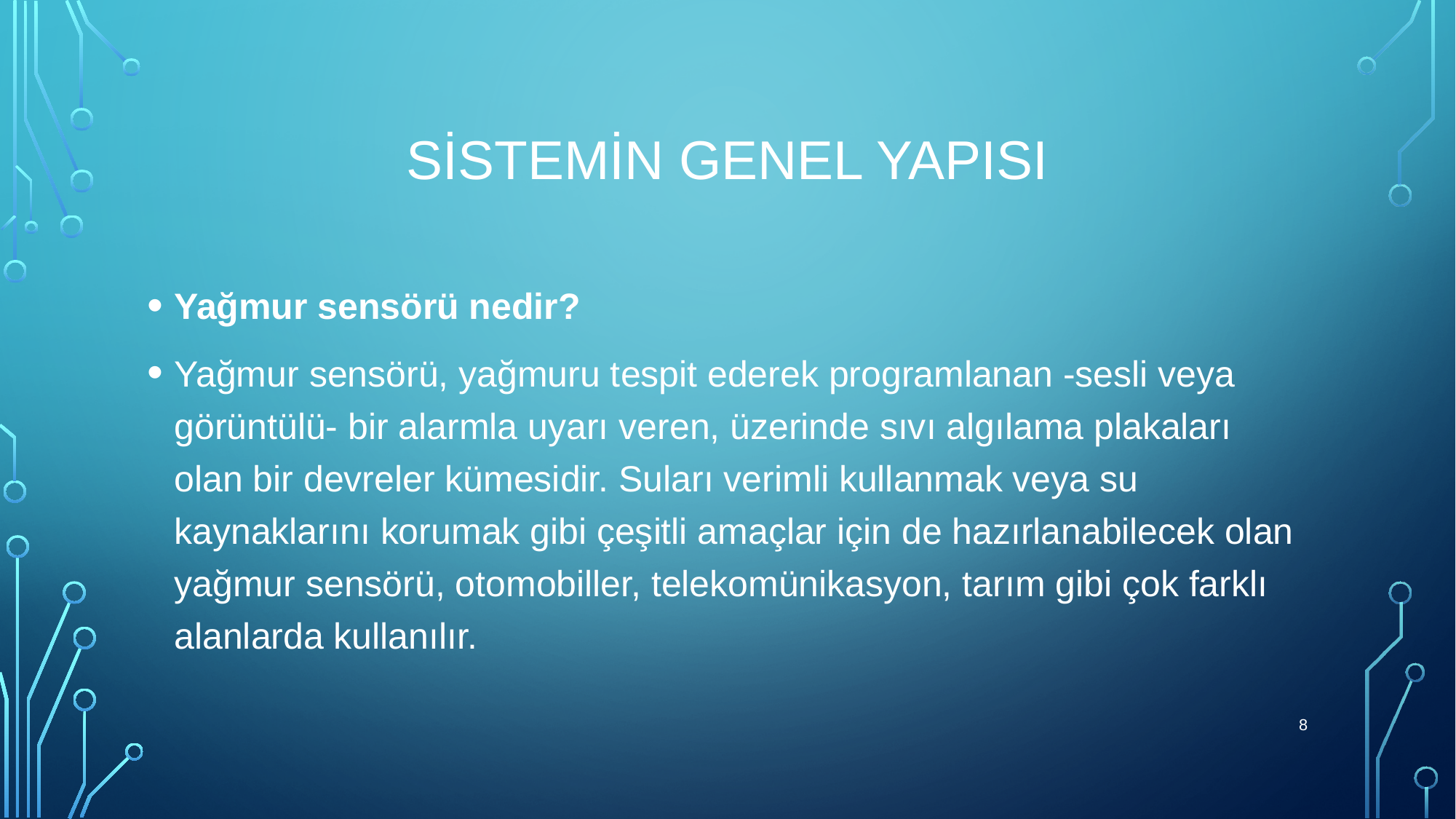

# Sistemin genel yapısı
Yağmur sensörü nedir?
Yağmur sensörü, yağmuru tespit ederek programlanan -sesli veya görüntülü- bir alarmla uyarı veren, üzerinde sıvı algılama plakaları olan bir devreler kümesidir. Suları verimli kullanmak veya su kaynaklarını korumak gibi çeşitli amaçlar için de hazırlanabilecek olan yağmur sensörü, otomobiller, telekomünikasyon, tarım gibi çok farklı alanlarda kullanılır.

8